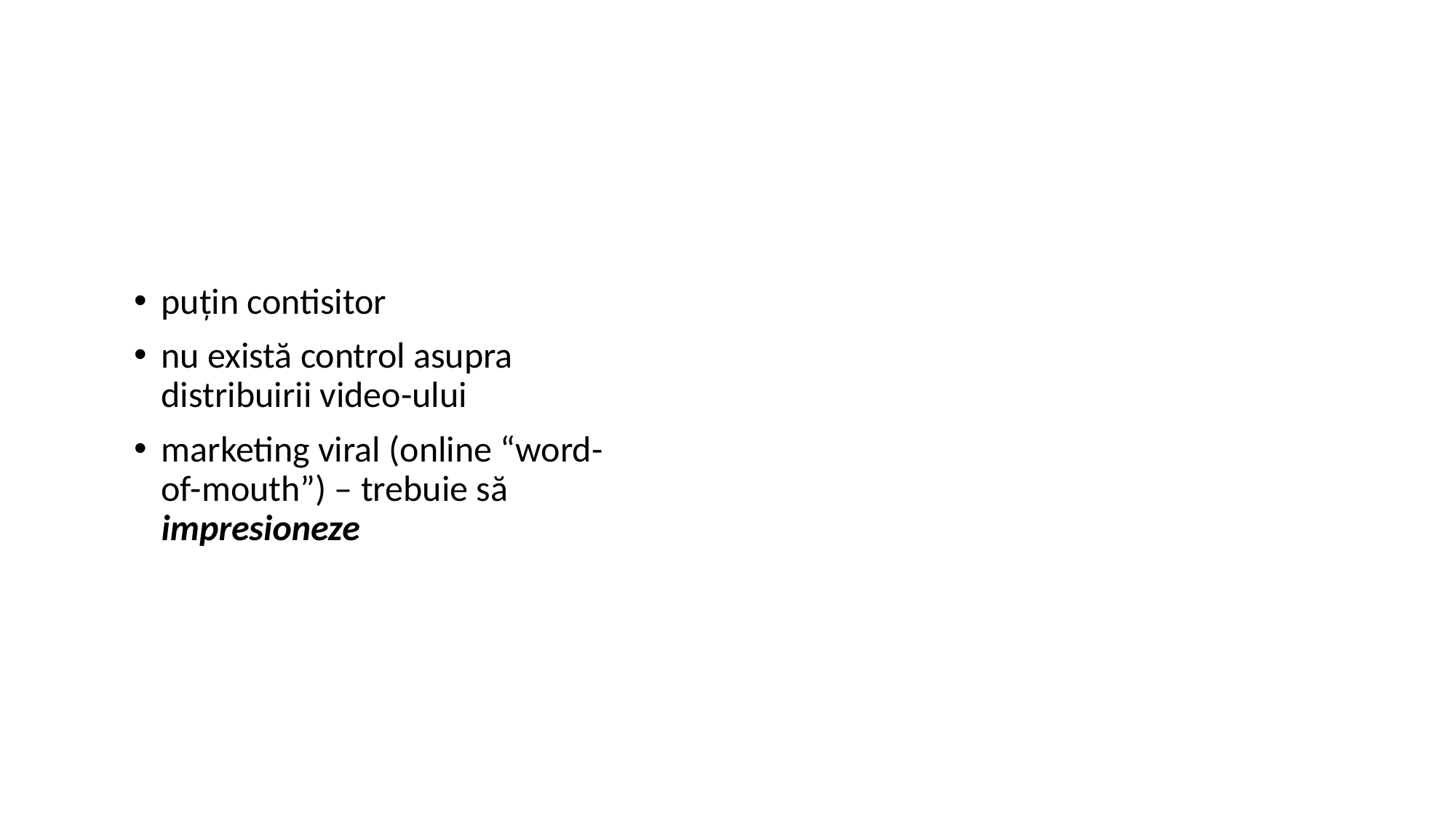

#

puțin contisitor
nu există control asupra distribuirii video-ului
marketing viral (online “word-of-mouth”) – trebuie să impresioneze